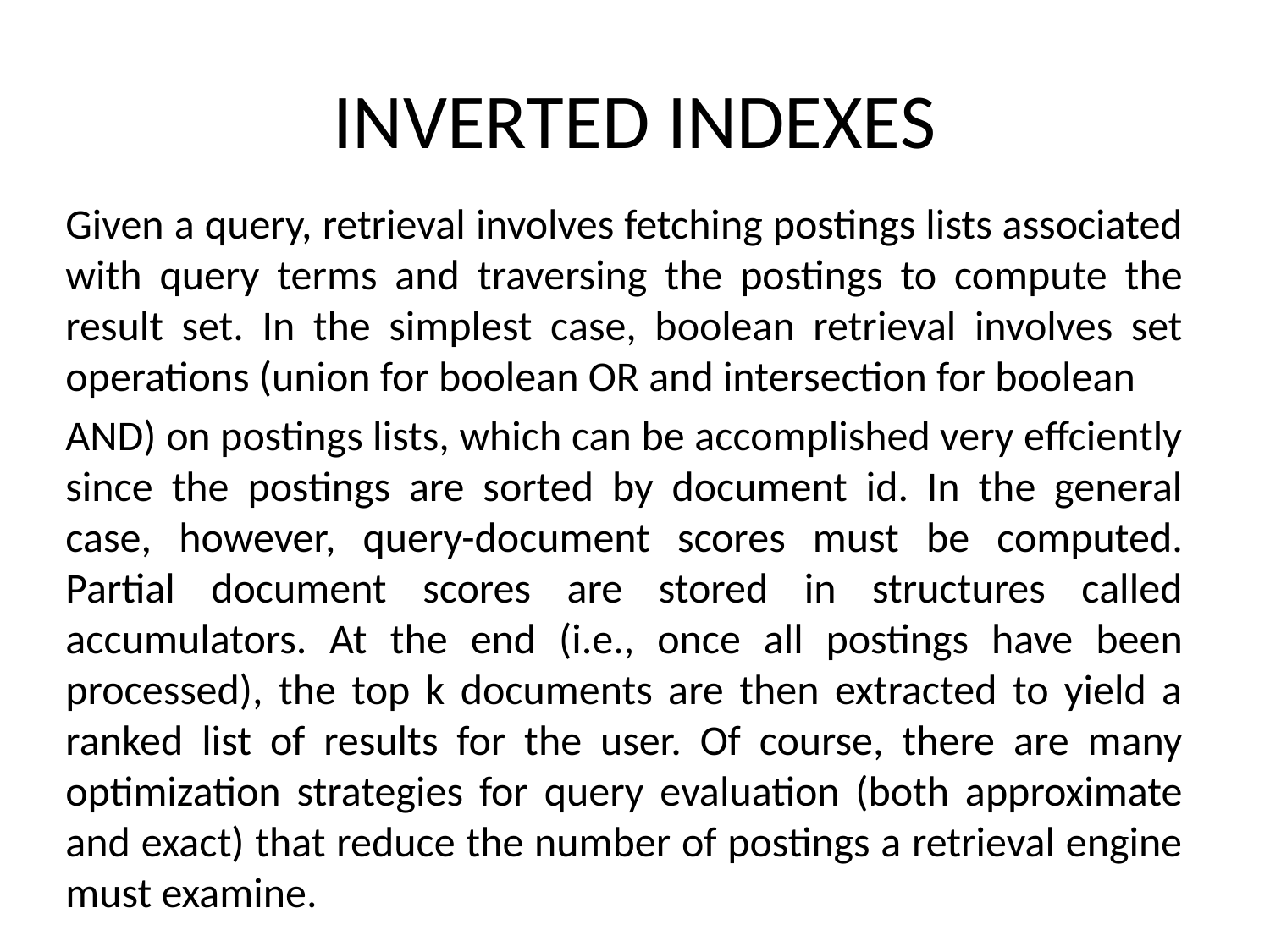

# INVERTED INDEXES
Given a query, retrieval involves fetching postings lists associated with query terms and traversing the postings to compute the result set. In the simplest case, boolean retrieval involves set operations (union for boolean OR and intersection for boolean
AND) on postings lists, which can be accomplished very effciently since the postings are sorted by document id. In the general case, however, query-document scores must be computed. Partial document scores are stored in structures called accumulators. At the end (i.e., once all postings have been processed), the top k documents are then extracted to yield a ranked list of results for the user. Of course, there are many optimization strategies for query evaluation (both approximate and exact) that reduce the number of postings a retrieval engine must examine.